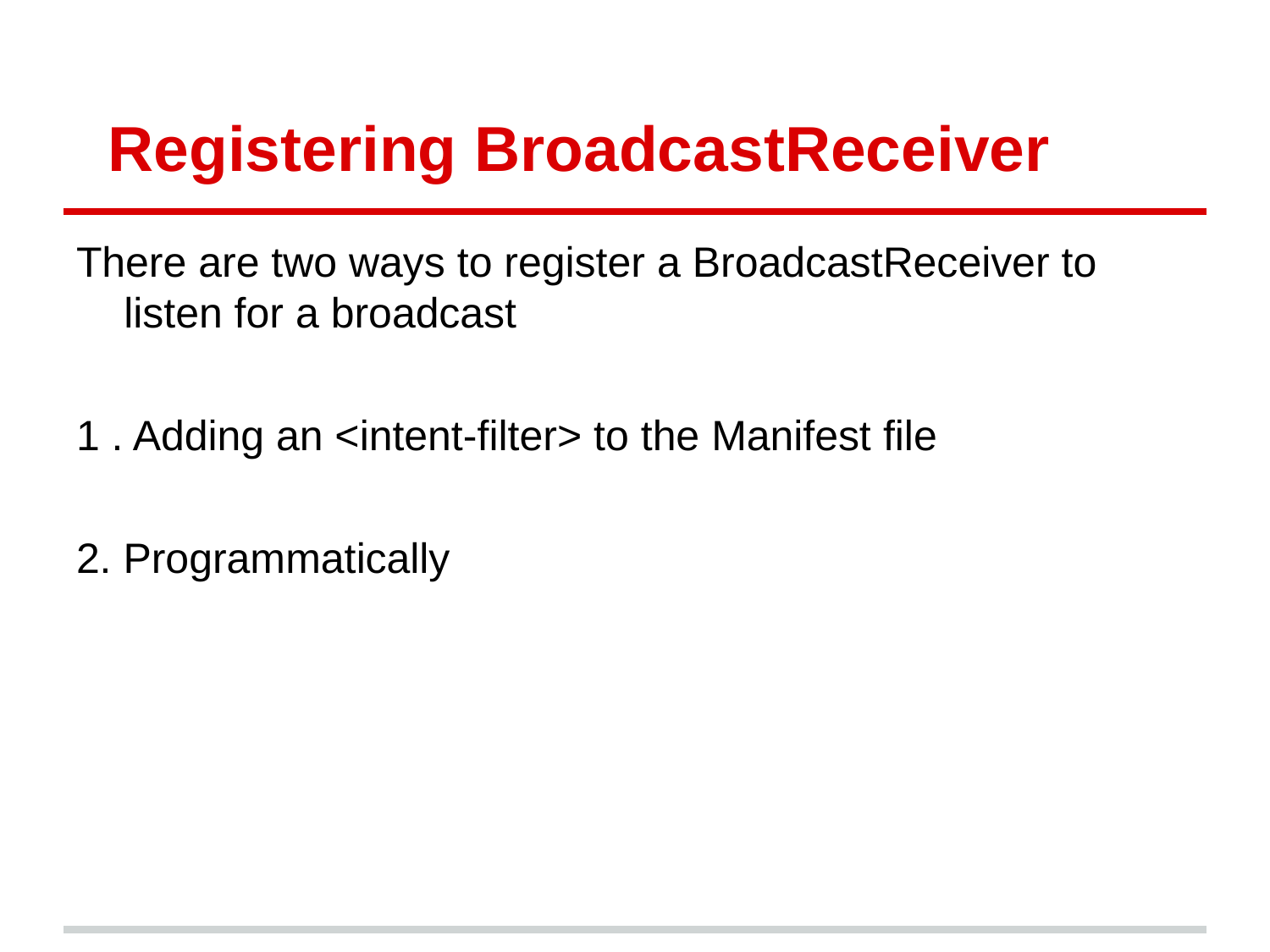

# Registering BroadcastReceiver
There are two ways to register a BroadcastReceiver to listen for a broadcast

1 . Adding an <intent-filter> to the Manifest file

2. Programmatically